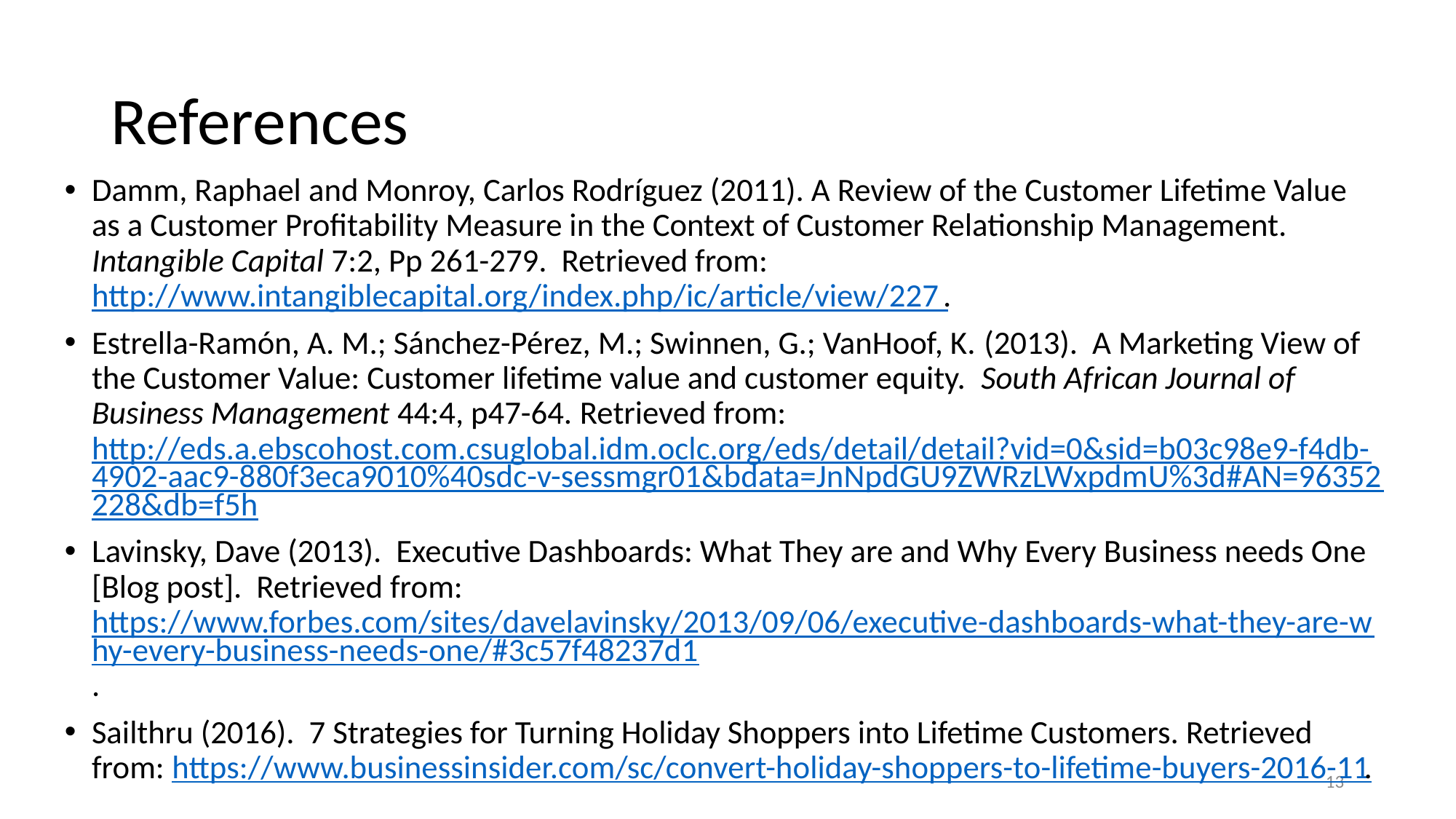

# References
Damm, Raphael and Monroy, Carlos Rodríguez (2011). A Review of the Customer Lifetime Value as a Customer Profitability Measure in the Context of Customer Relationship Management.  Intangible Capital 7:2, Pp 261-279.  Retrieved from: http://www.intangiblecapital.org/index.php/ic/article/view/227 .
Estrella-Ramón, A. M.; Sánchez-Pérez, M.; Swinnen, G.; VanHoof, K. (2013).  A Marketing View of the Customer Value: Customer lifetime value and customer equity.  South African Journal of Business Management 44:4, p47-64. Retrieved from: http://eds.a.ebscohost.com.csuglobal.idm.oclc.org/eds/detail/detail?vid=0&sid=b03c98e9-f4db-4902-aac9-880f3eca9010%40sdc-v-sessmgr01&bdata=JnNpdGU9ZWRzLWxpdmU%3d#AN=96352228&db=f5h
Lavinsky, Dave (2013).  Executive Dashboards: What They are and Why Every Business needs One [Blog post].  Retrieved from: https://www.forbes.com/sites/davelavinsky/2013/09/06/executive-dashboards-what-they-are-why-every-business-needs-one/#3c57f48237d1.
Sailthru (2016).  7 Strategies for Turning Holiday Shoppers into Lifetime Customers. Retrieved from: https://www.businessinsider.com/sc/convert-holiday-shoppers-to-lifetime-buyers-2016-11.
13